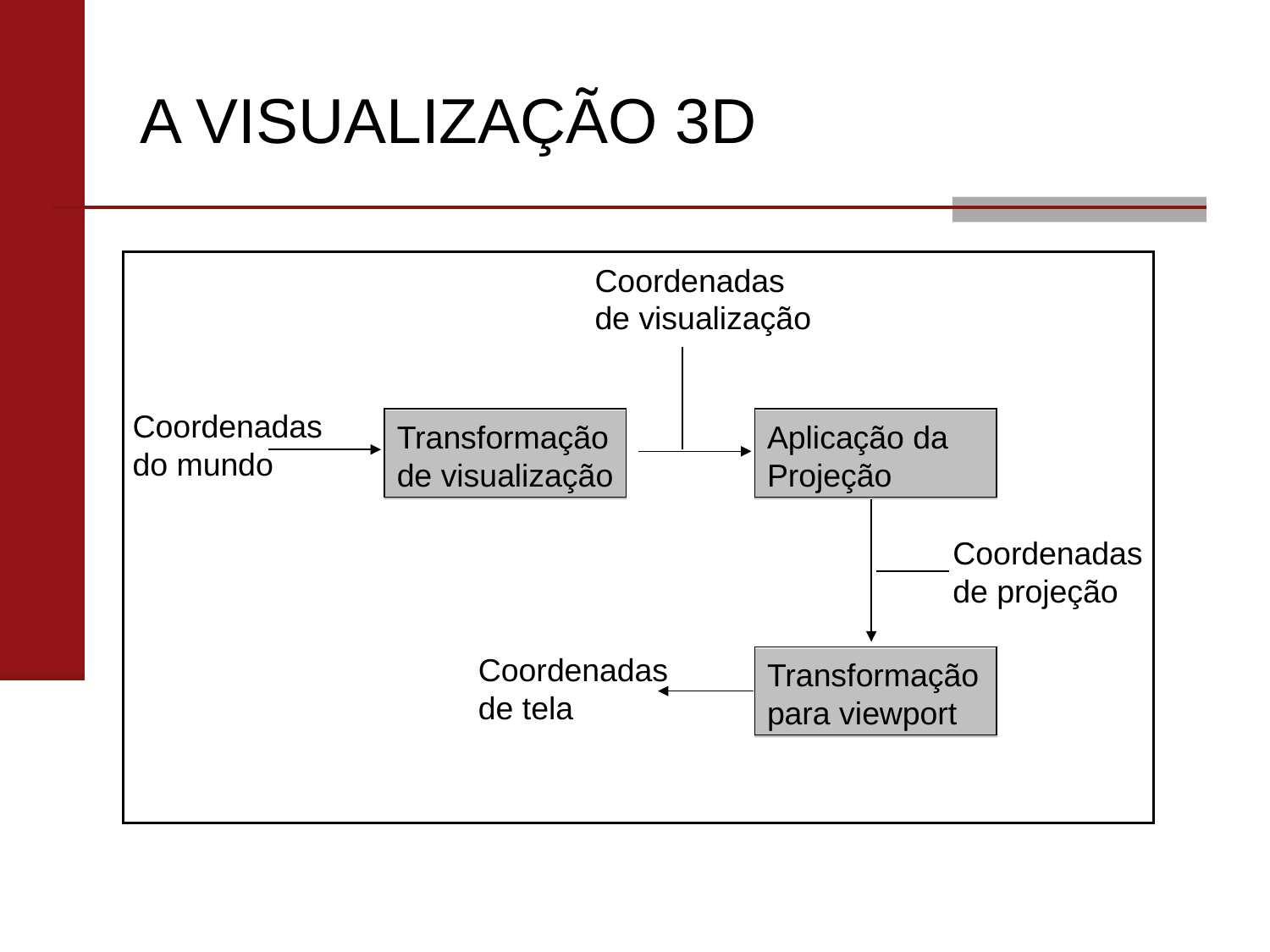

# A VISUALIZAÇÃO 3D

Coordenadas de visualização
Coordenadas do mundo

Transformação de visualização

Aplicação da Projeção
Coordenadas de projeção
Coordenadas de tela

Transformação para viewport